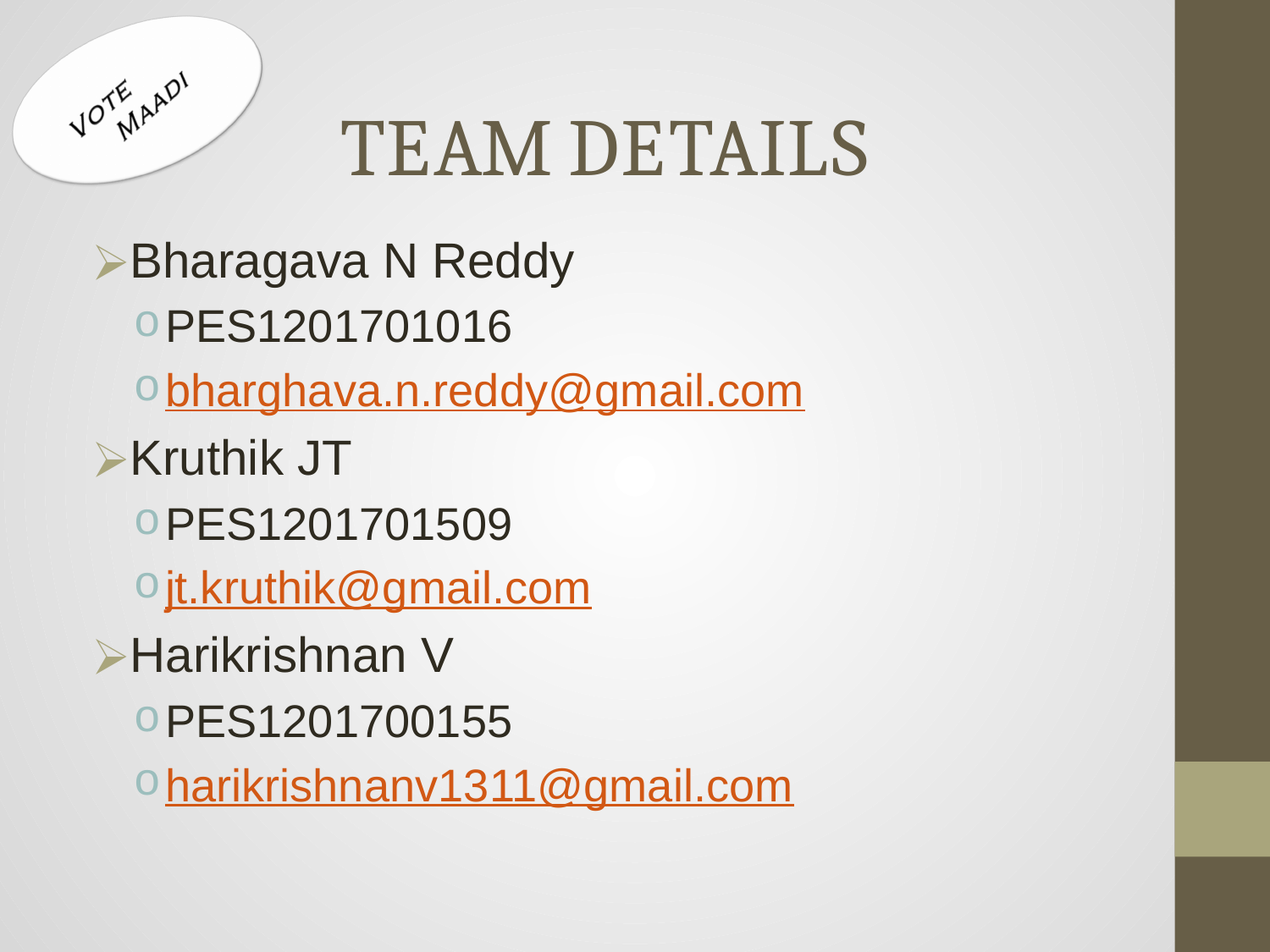

# TEAM DETAILS
Bharagava N Reddy
PES1201701016
bharghava.n.reddy@gmail.com
Kruthik JT
PES1201701509
jt.kruthik@gmail.com
Harikrishnan V
PES1201700155
harikrishnanv1311@gmail.com